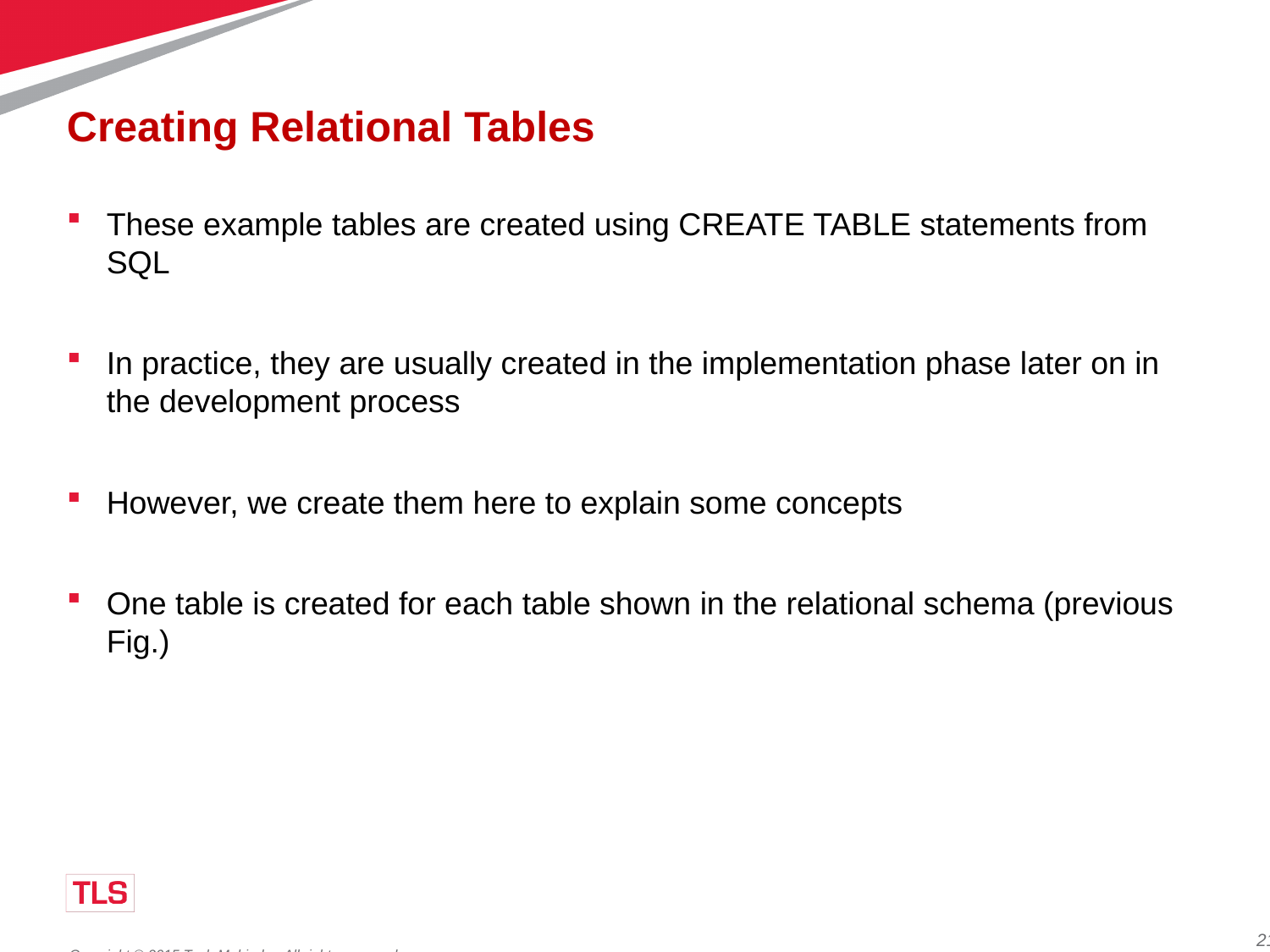

# Creating Relational Tables
These example tables are created using CREATE TABLE statements from SQL

In practice, they are usually created in the implementation phase later on in the development process

However, we create them here to explain some concepts

One table is created for each table shown in the relational schema (previous Fig.)